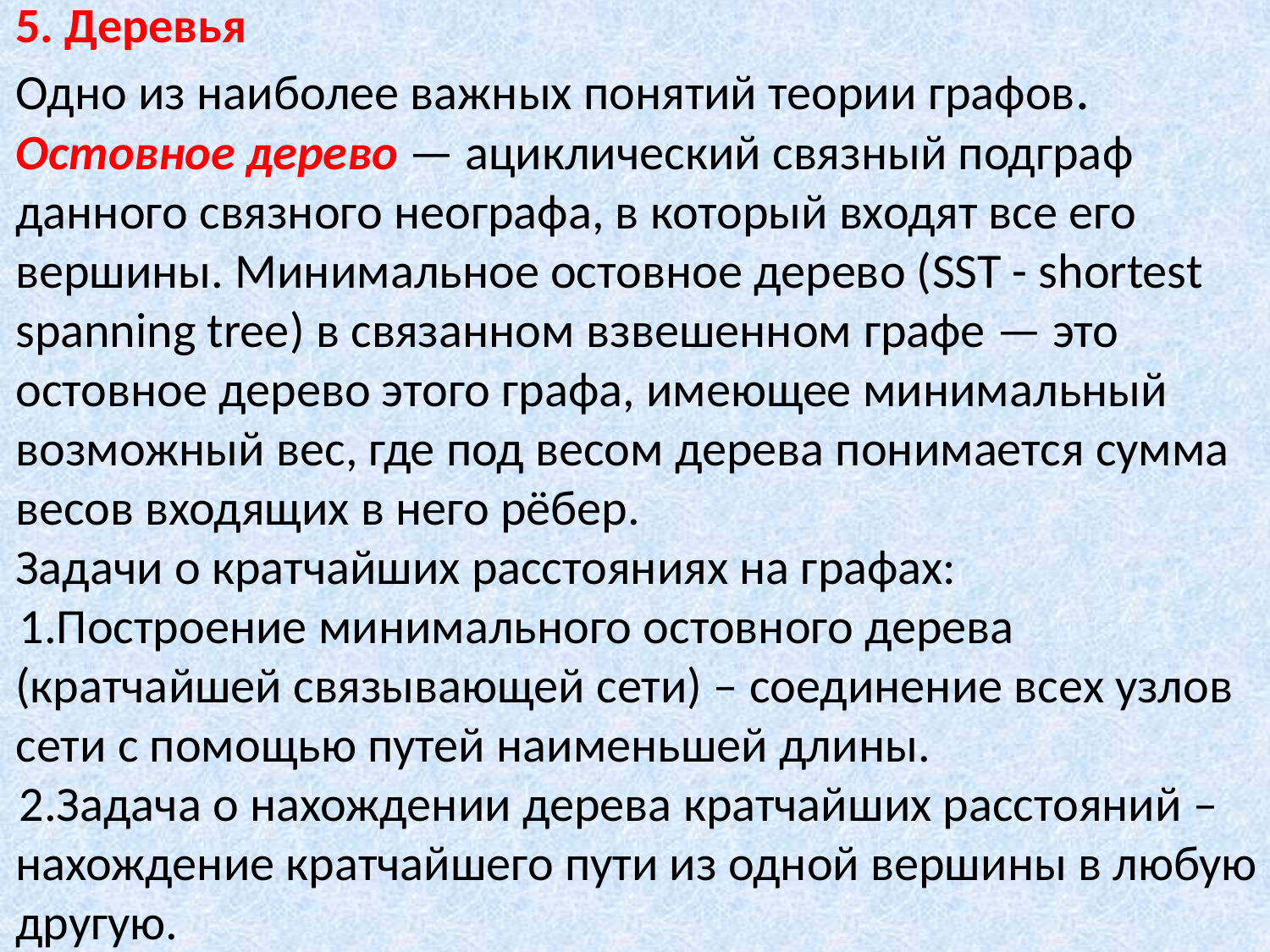

5. Деревья
Одно из наиболее важных понятий теории графов.
Остовное дерево — ациклический связный подграф данного связного неографа, в который входят все его вершины. Минимальное остовное дерево (SST - shortest spanning tree) в связанном взвешенном графе — это остовное дерево этого графа, имеющее минимальный возможный вес, где под весом дерева понимается сумма весов входящих в него рёбер.
Задачи о кратчайших расстояниях на графах:
Построение минимального остовного дерева (кратчайшей связывающей сети) – соединение всех узлов сети с помощью путей наименьшей длины.
Задача о нахождении дерева кратчайших расстояний – нахождение кратчайшего пути из одной вершины в любую другую.